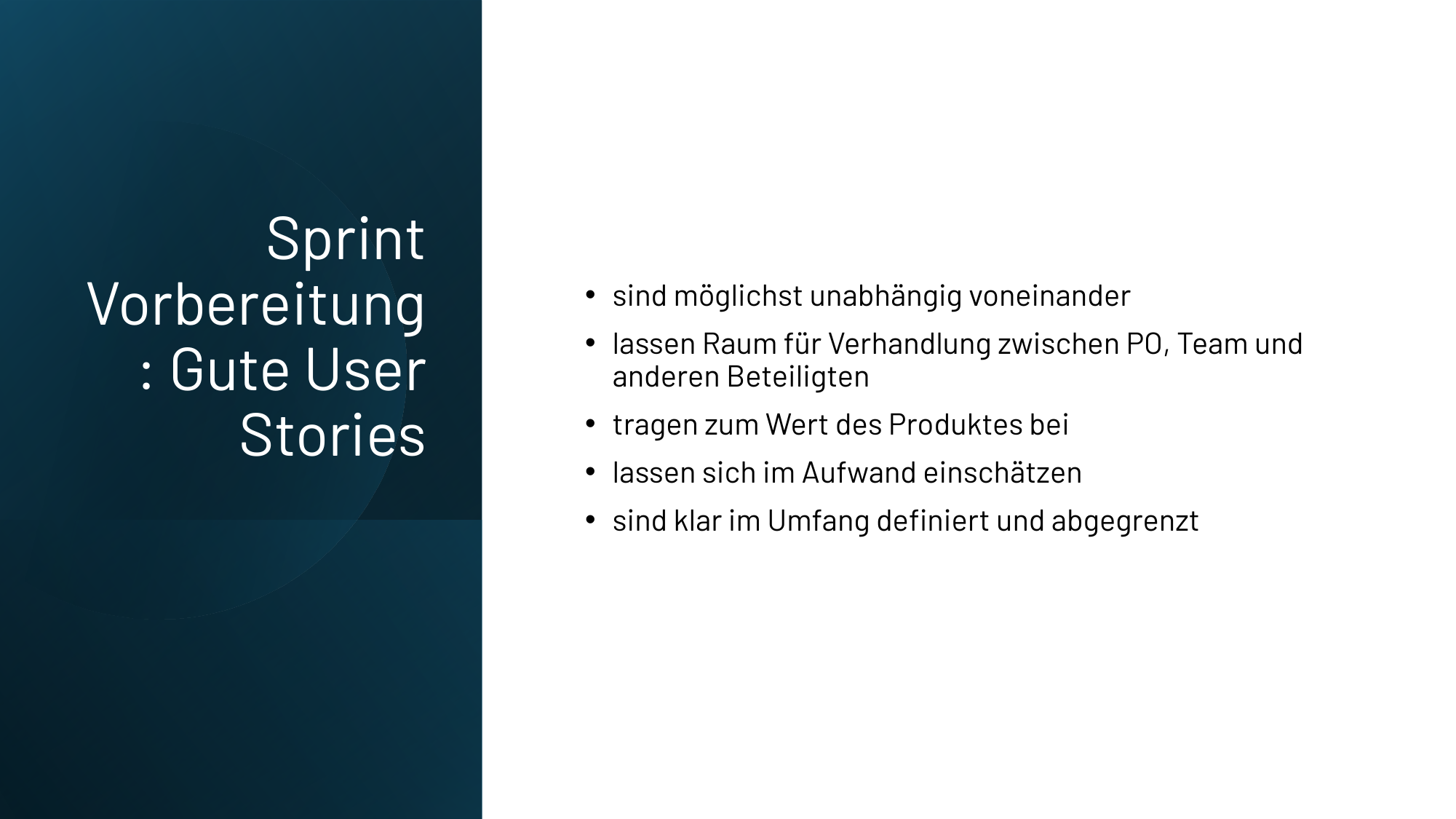

# Sprint Vorbereitung: Gute User Stories
sind möglichst unabhängig voneinander
lassen Raum für Verhandlung zwischen PO, Team und anderen Beteiligten
tragen zum Wert des Produktes bei
lassen sich im Aufwand einschätzen
sind klar im Umfang definiert und abgegrenzt